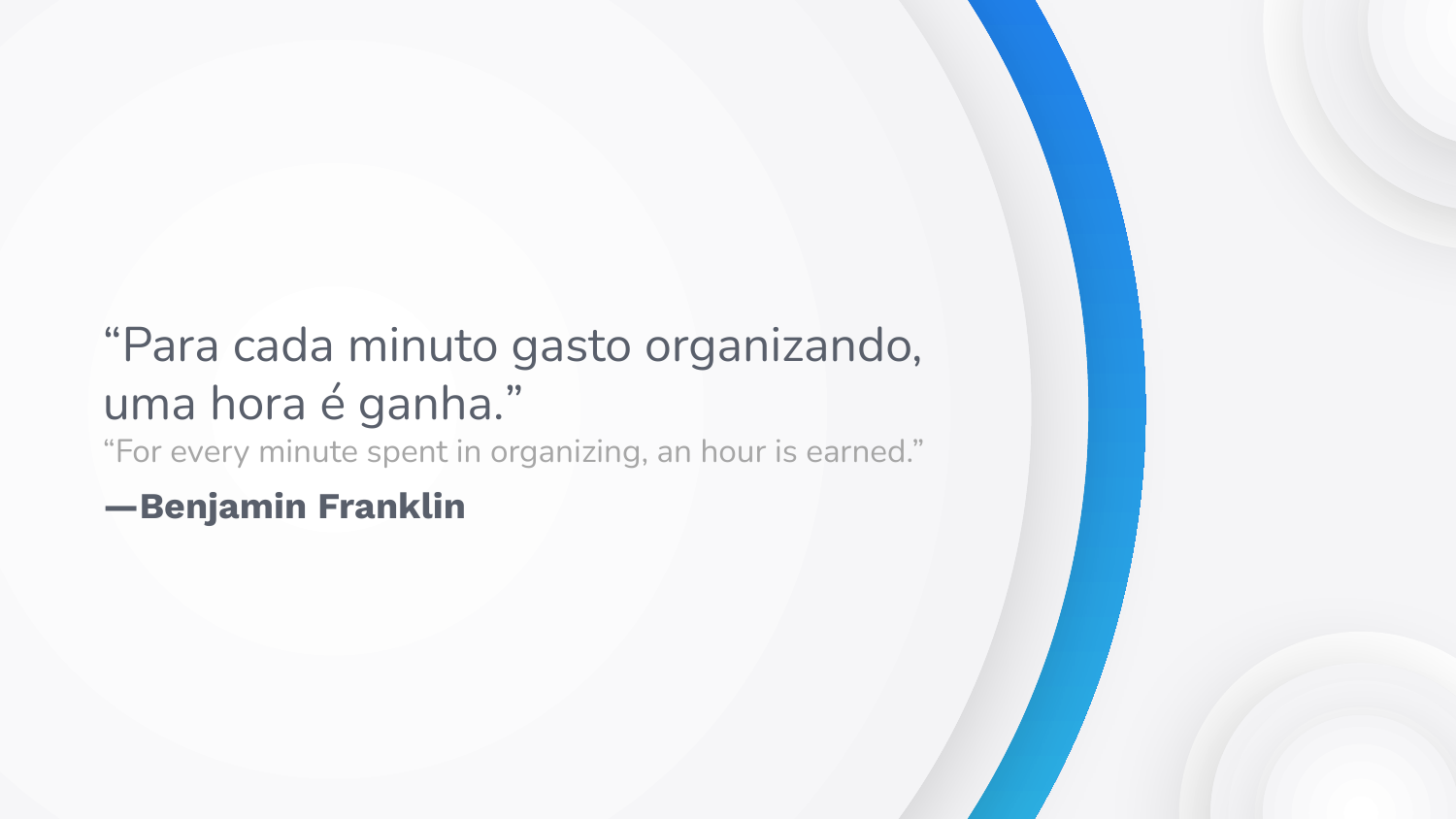

“Para cada minuto gasto organizando, uma hora é ganha.”
“For every minute spent in organizing, an hour is earned.”
# —Benjamin Franklin